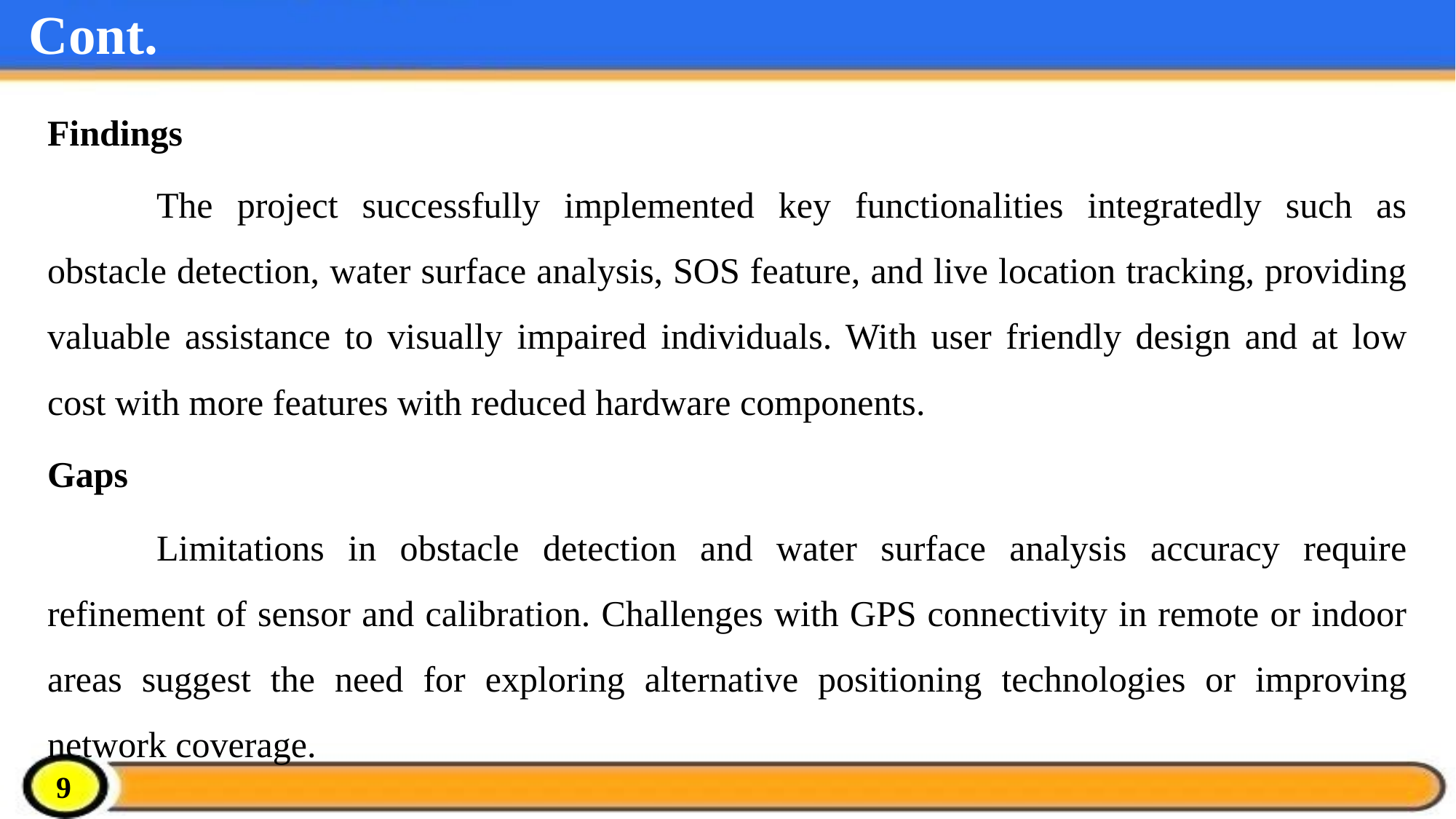

# Cont.
Findings
	The project successfully implemented key functionalities integratedly such as obstacle detection, water surface analysis, SOS feature, and live location tracking, providing valuable assistance to visually impaired individuals. With user friendly design and at low cost with more features with reduced hardware components.
Gaps
	Limitations in obstacle detection and water surface analysis accuracy require refinement of sensor and calibration. Challenges with GPS connectivity in remote or indoor areas suggest the need for exploring alternative positioning technologies or improving network coverage.
9